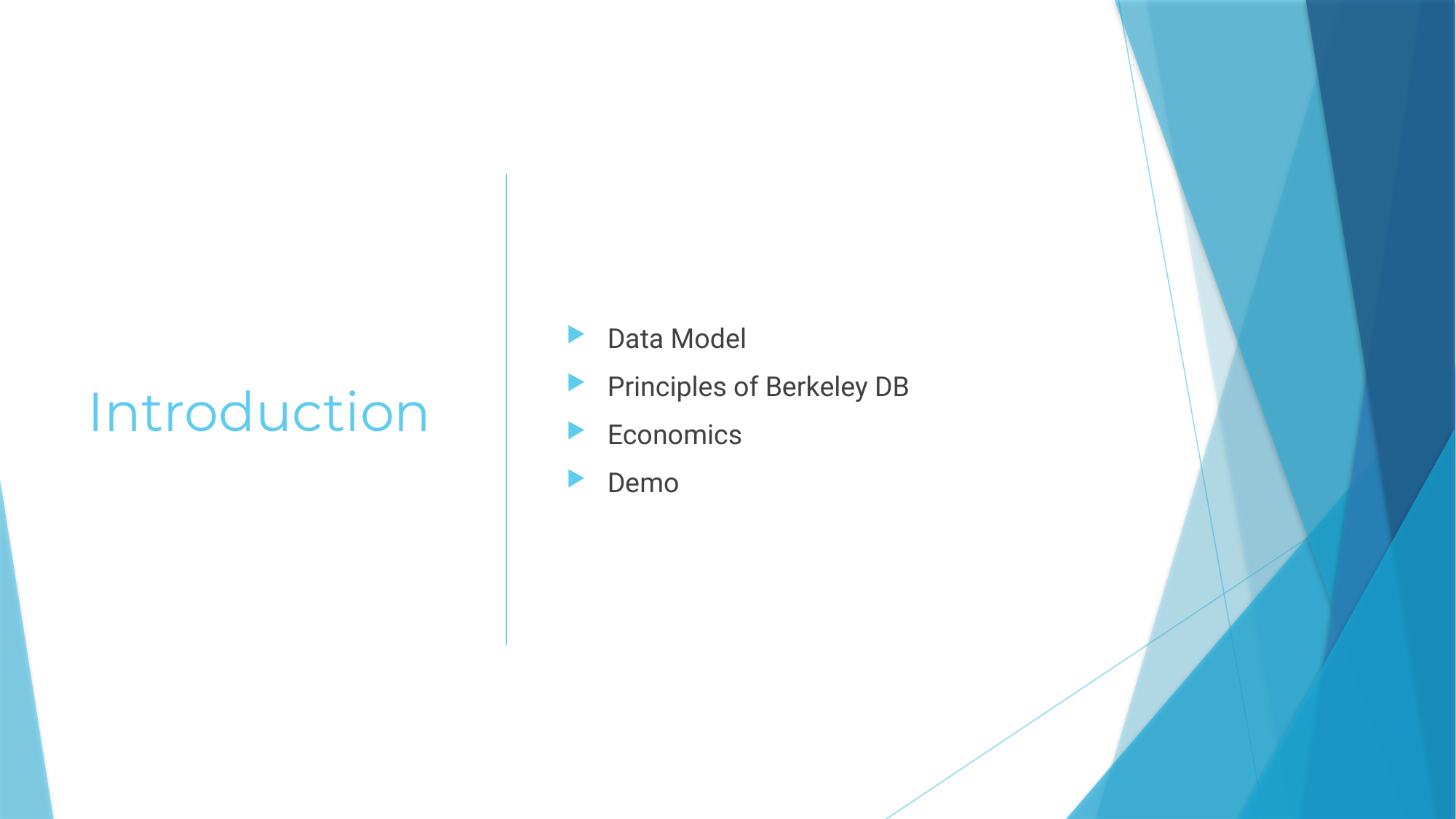

# Introduction
Data Model
Principles of Berkeley DB
Economics
Demo